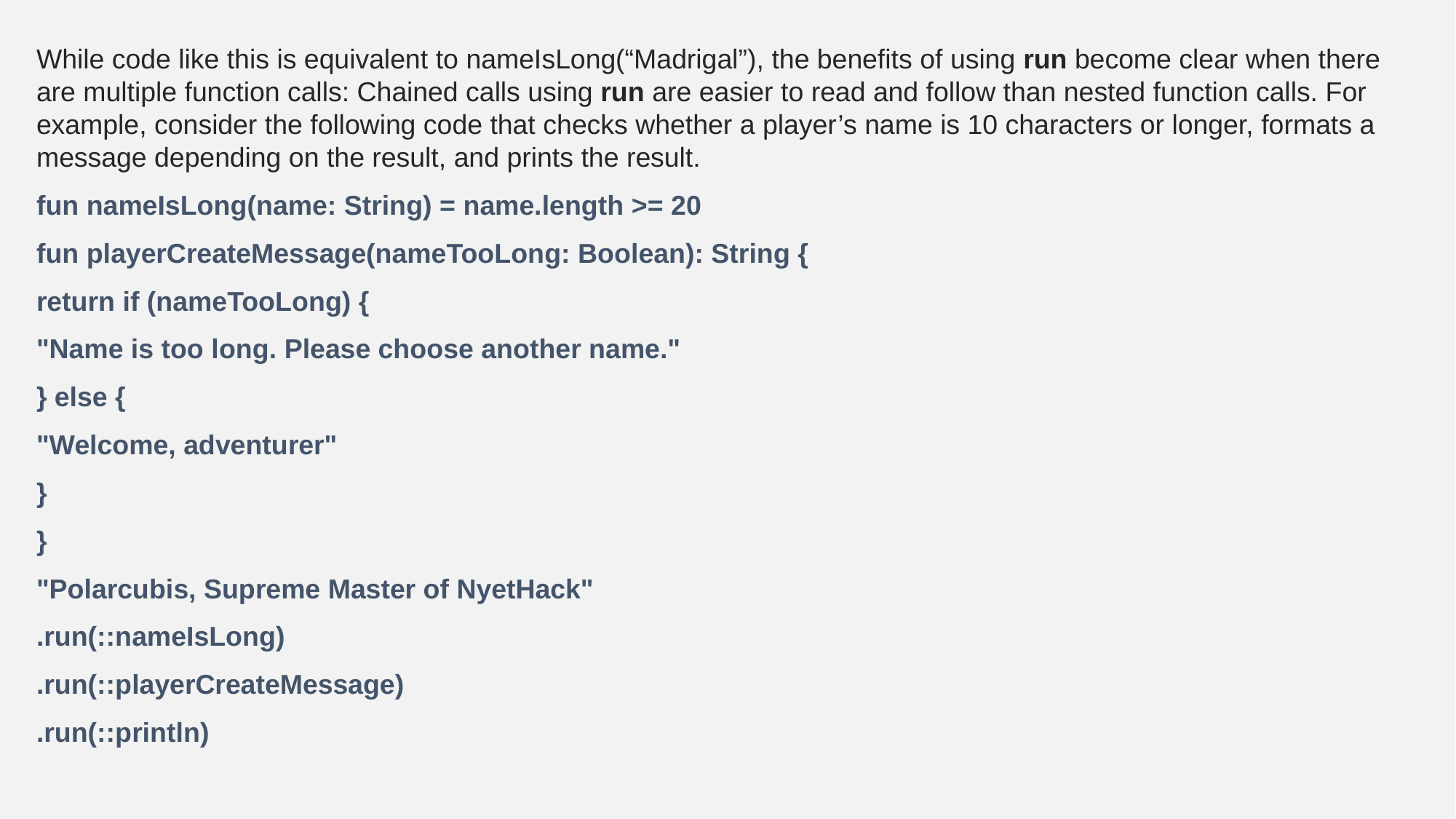

While code like this is equivalent to nameIsLong(“Madrigal”), the benefits of using run become clear when there are multiple function calls: Chained calls using run are easier to read and follow than nested function calls. For example, consider the following code that checks whether a player’s name is 10 characters or longer, formats a message depending on the result, and prints the result.
fun nameIsLong(name: String) = name.length >= 20
fun playerCreateMessage(nameTooLong: Boolean): String {
return if (nameTooLong) {
"Name is too long. Please choose another name."
} else {
"Welcome, adventurer"
}
}
"Polarcubis, Supreme Master of NyetHack"
.run(::nameIsLong)
.run(::playerCreateMessage)
.run(::println)